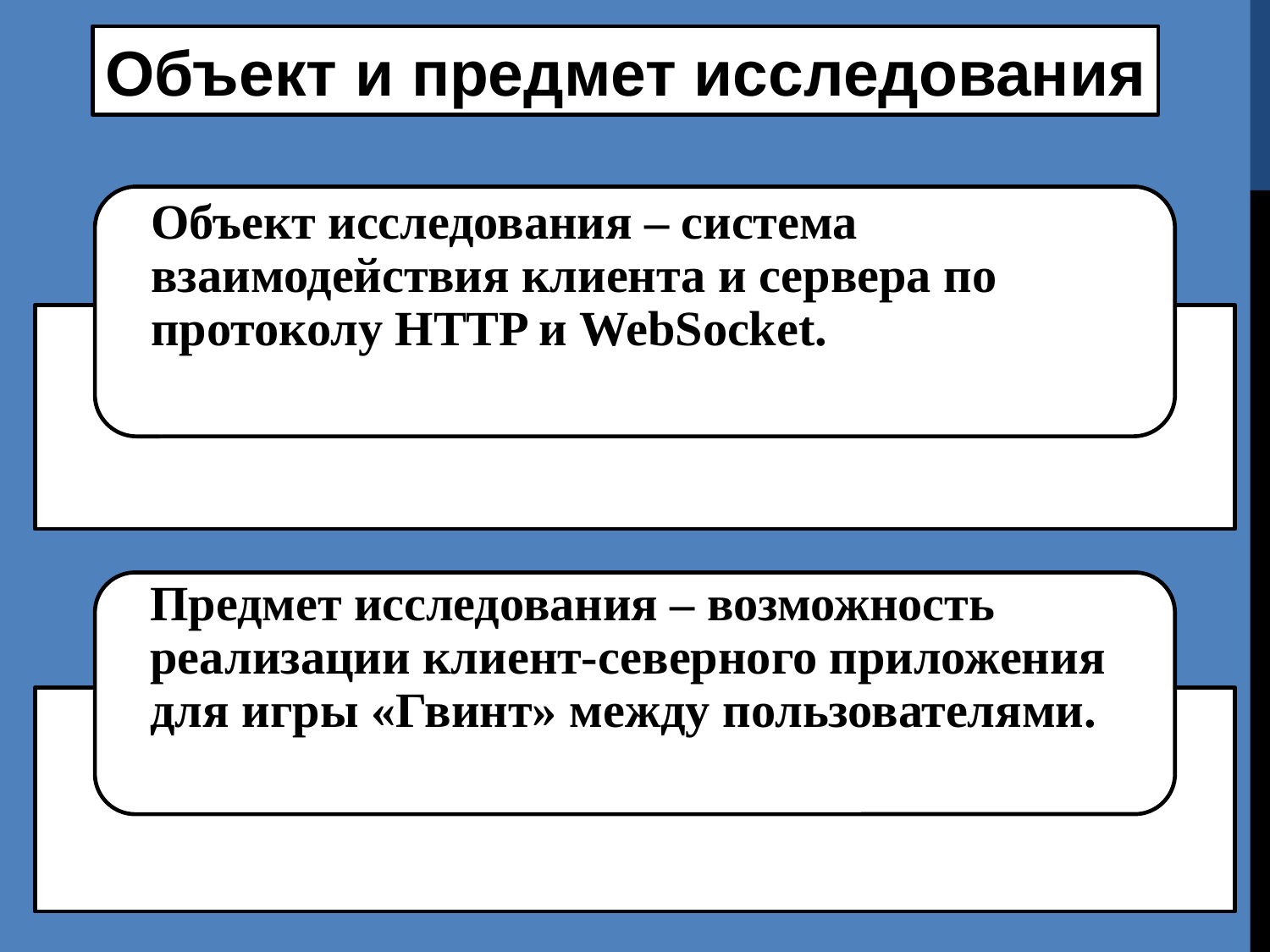

Объект и предмет исследования
Объект исследования – система взаимодействия клиента и сервера по протоколу HTTP и WebSocket.

Предмет исследования – возможность реализации клиент-северного приложения для игры «Гвинт» между пользователями.